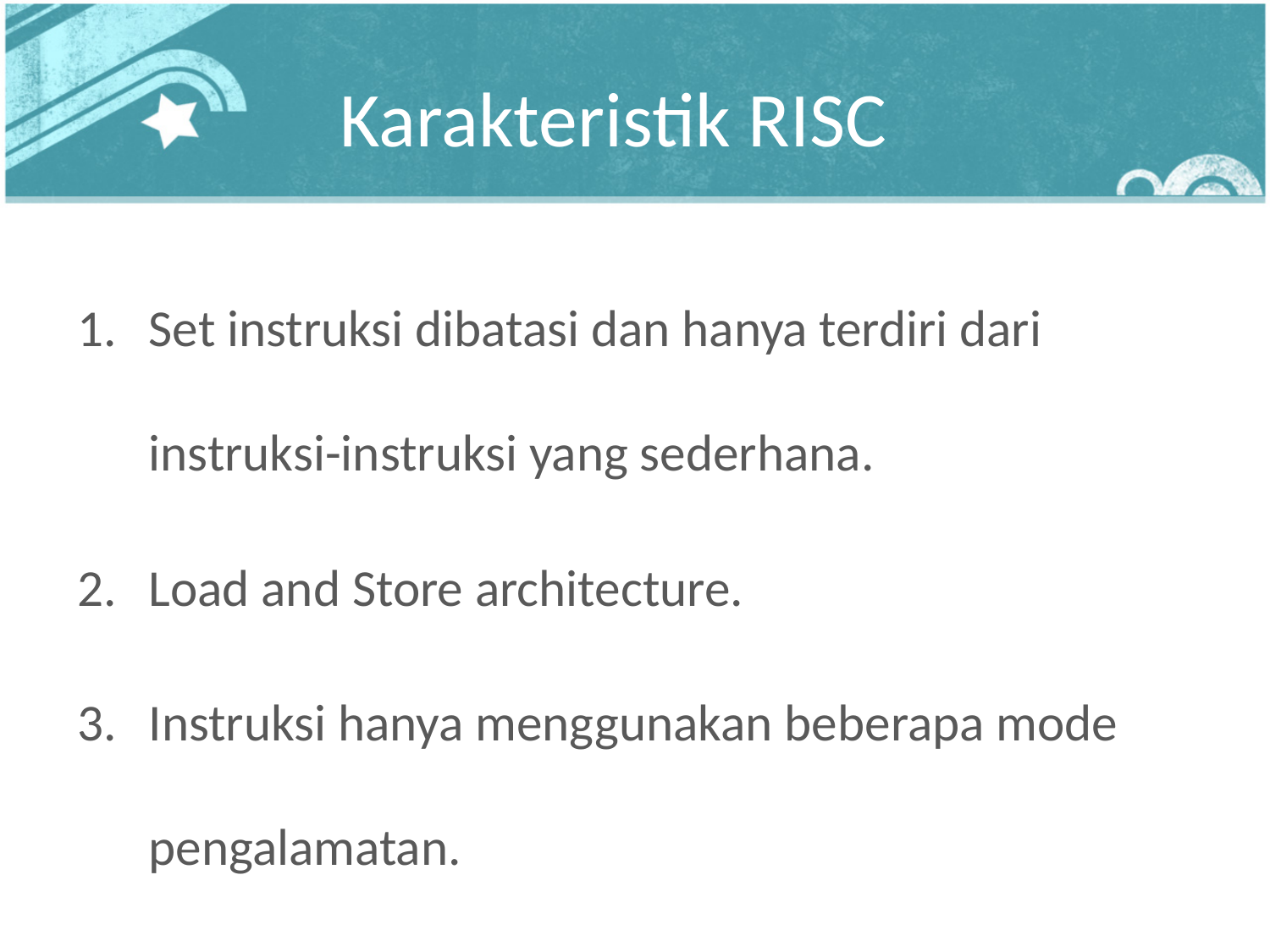

# Karakteristik RISC
Set instruksi dibatasi dan hanya terdiri dari instruksi-instruksi yang sederhana.
Load and Store architecture.
Instruksi hanya menggunakan beberapa mode pengalamatan.